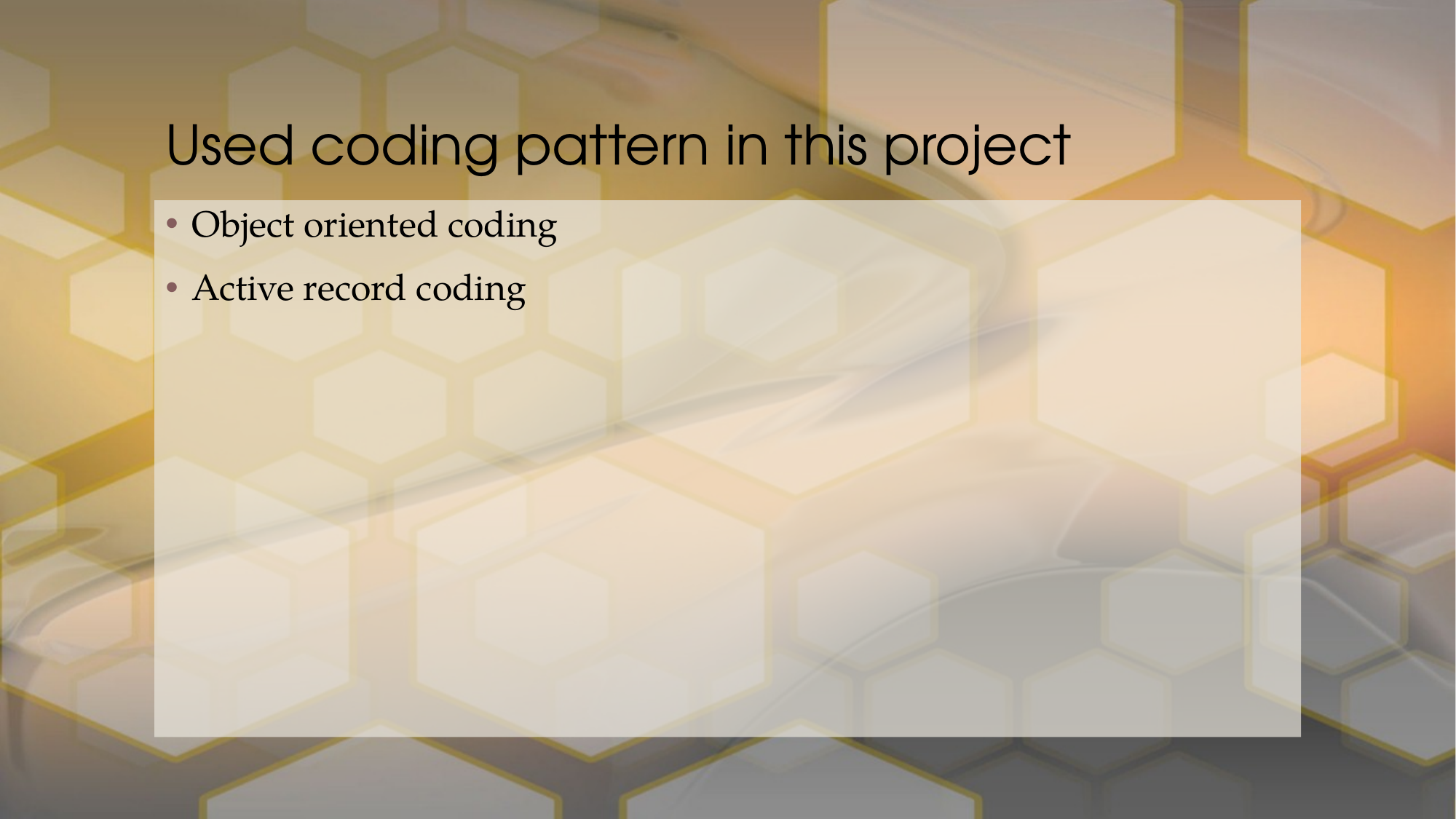

# Used coding pattern in this project
Object oriented coding
Active record coding